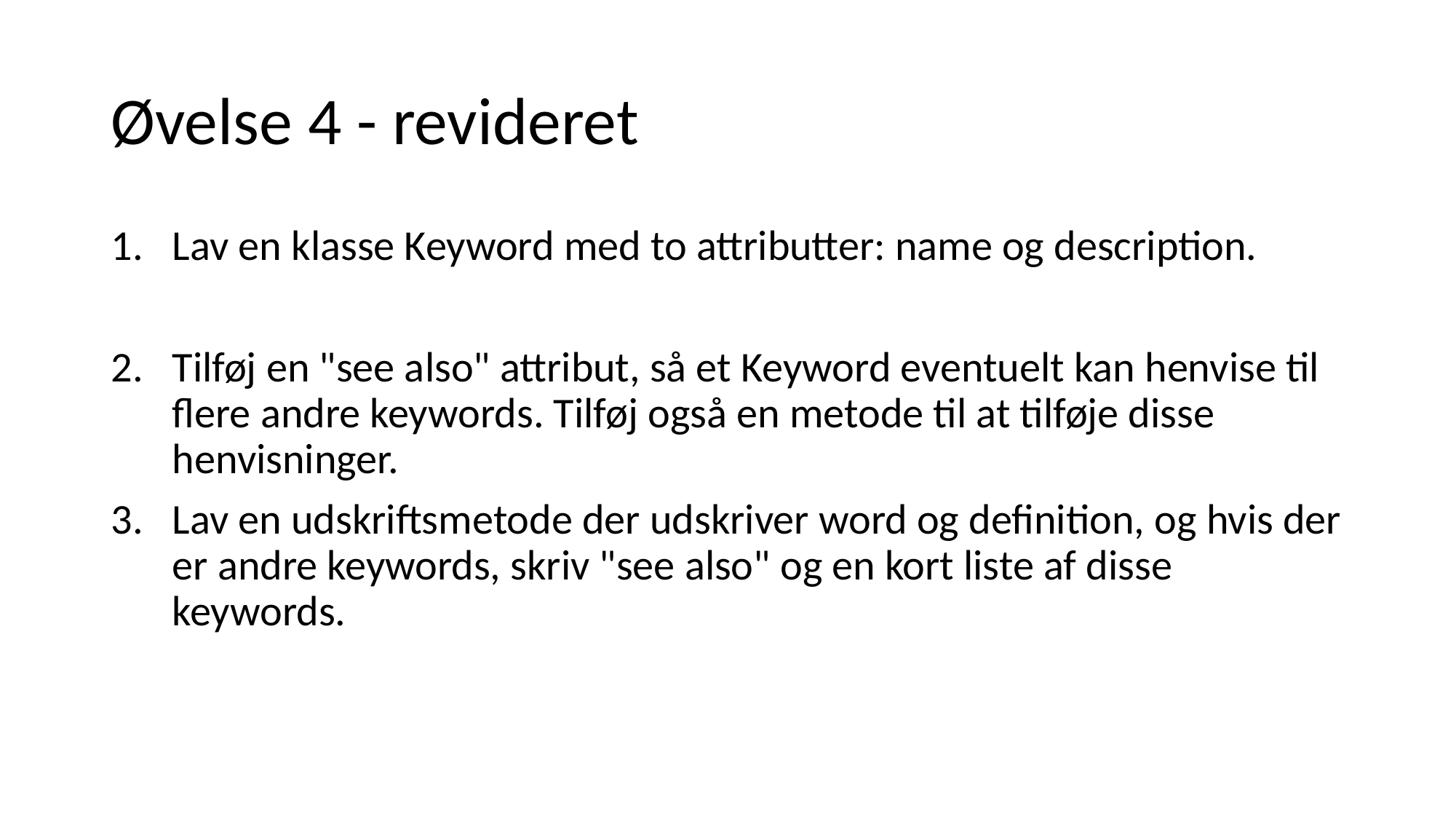

# Øvelse 4 - revideret
Lav en klasse Keyword med to attributter: name og description.

Tilføj en "see also" attribut, så et Keyword eventuelt kan henvise til flere andre keywords. Tilføj også en metode til at tilføje disse henvisninger.
Lav en udskriftsmetode der udskriver word og definition, og hvis der er andre keywords, skriv "see also" og en kort liste af disse keywords.